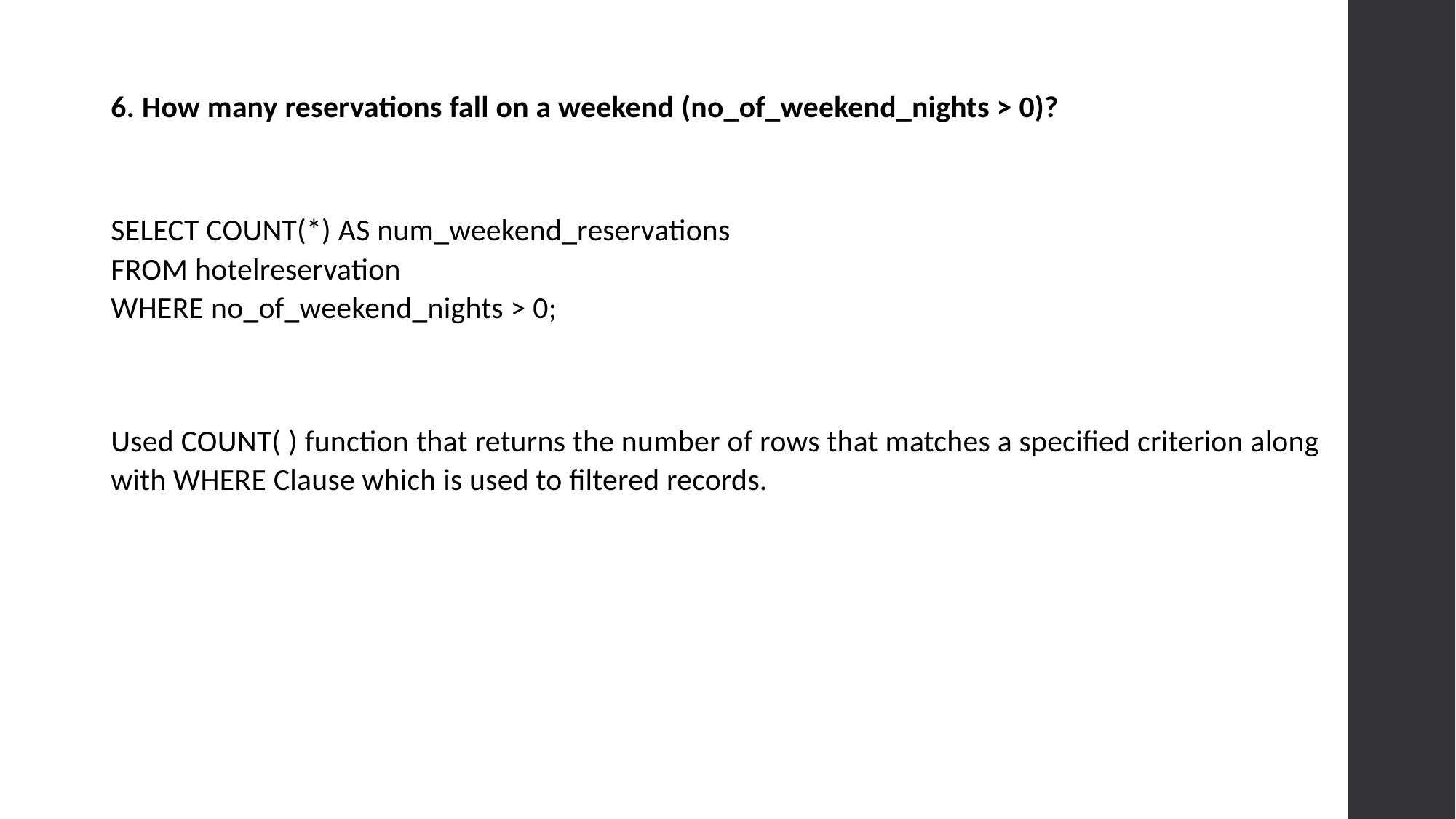

6. How many reservations fall on a weekend (no_of_weekend_nights > 0)?

SELECT COUNT(*) AS num_weekend_reservations
FROM hotelreservation
WHERE no_of_weekend_nights > 0;

Used COUNT( ) function that returns the number of rows that matches a specified criterion along with WHERE Clause which is used to filtered records.